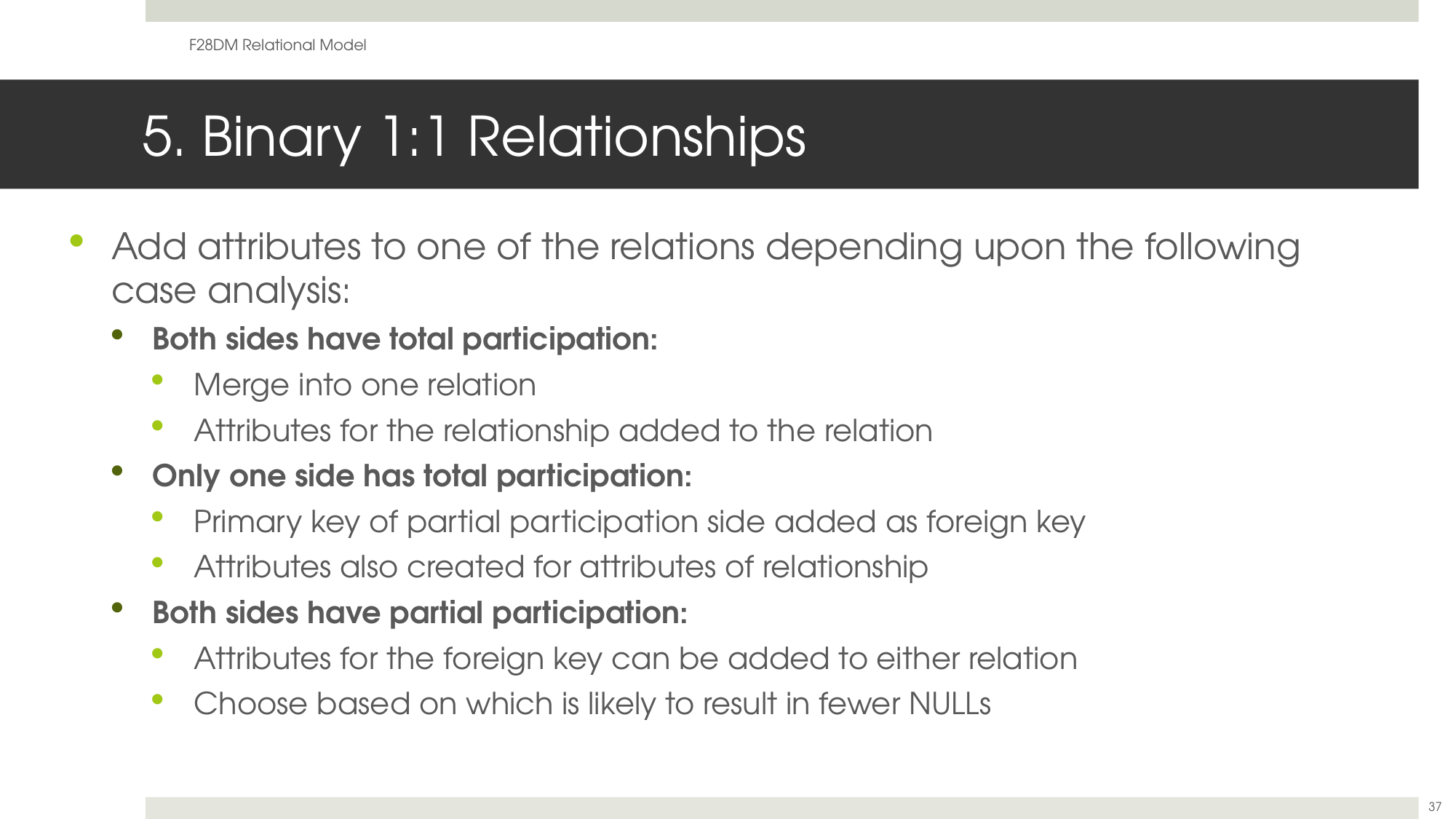

F28DM Relational Model

# 5. Binary 1:1 Relationships
Add attributes to one of the relations depending upon the following case analysis:
Both sides have total participation:
Merge into one relation
Attributes for the relationship added to the relation
Only one side has total participation:
Primary key of partial participation side added as foreign key
Attributes also created for attributes of relationship
Both sides have partial participation:
Attributes for the foreign key can be added to either relation
Choose based on which is likely to result in fewer NULLs
37